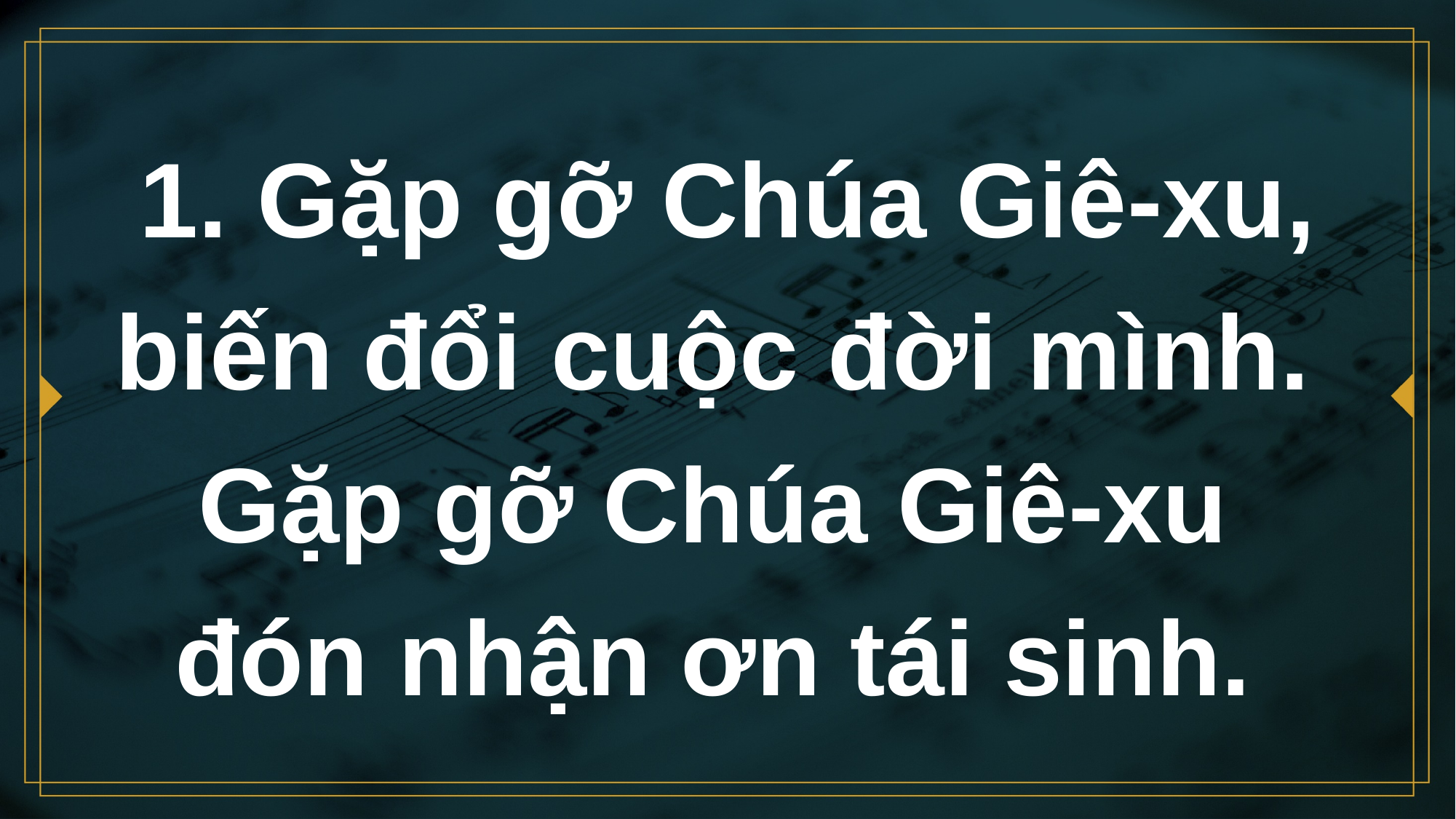

# 1. Gặp gỡ Chúa Giê-xu, biến đổi cuộc đời mình.
Gặp gỡ Chúa Giê-xu
đón nhận ơn tái sinh.